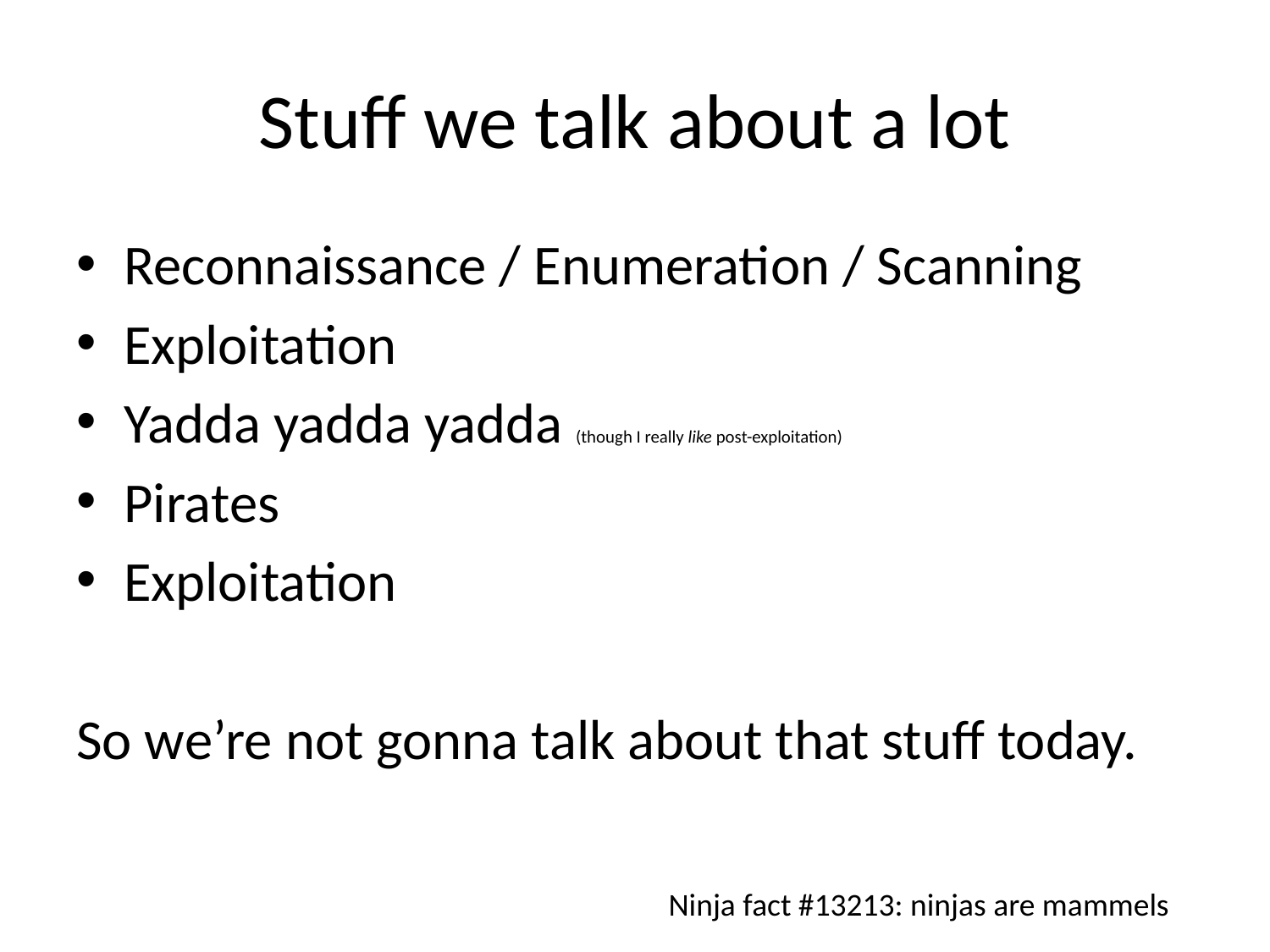

# Stuff we talk about a lot
Reconnaissance / Enumeration / Scanning
Exploitation
Yadda yadda yadda (though I really like post-exploitation)
Pirates
Exploitation

So we’re not gonna talk about that stuff today.

Ninja fact #13213: ninjas are mammels